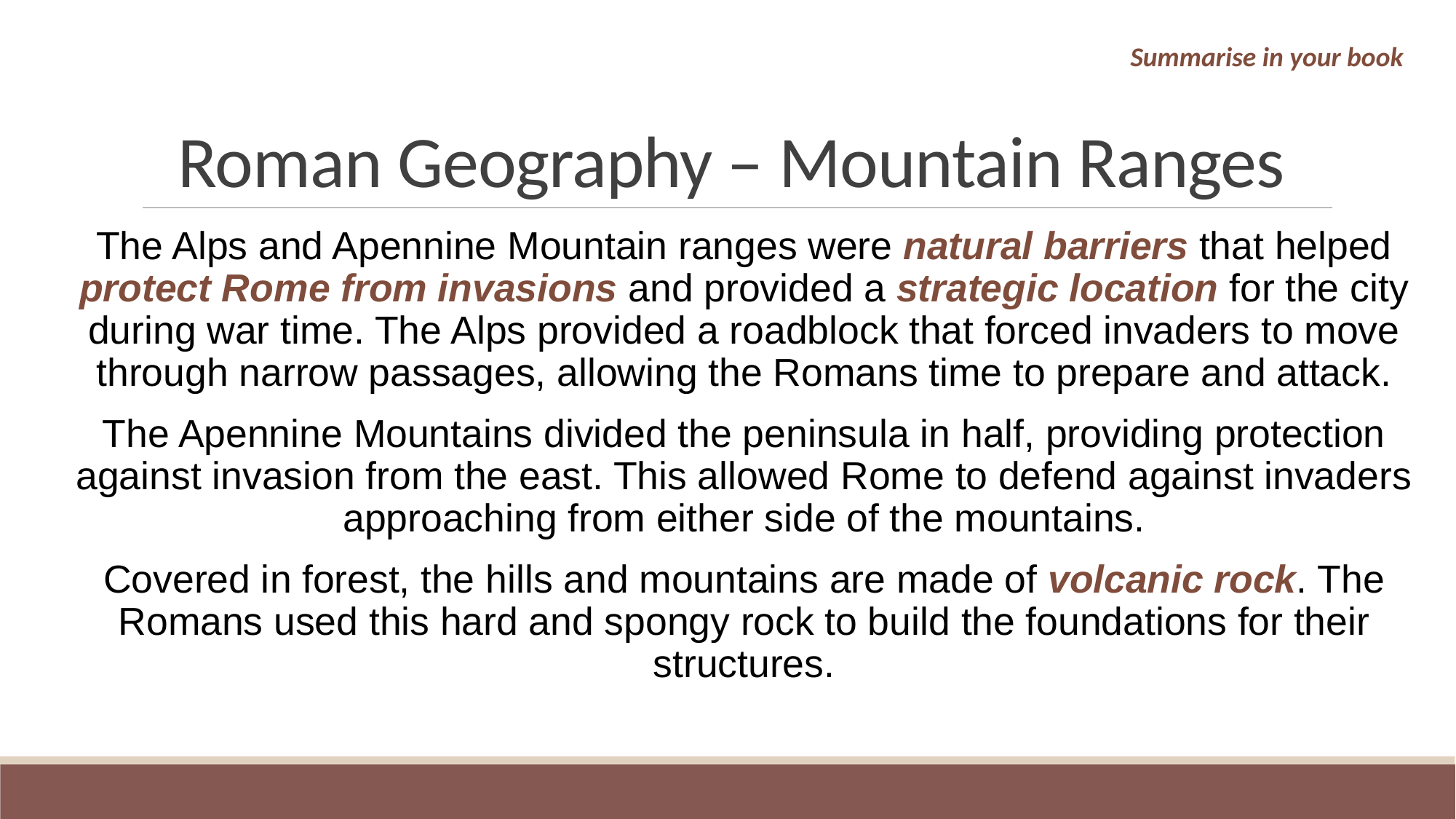

# Roman Geography – Mountain Ranges
Summarise in your book
The Alps and Apennine Mountain ranges were natural barriers that helped protect Rome from invasions and provided a strategic location for the city during war time. The Alps provided a roadblock that forced invaders to move through narrow passages, allowing the Romans time to prepare and attack.
The Apennine Mountains divided the peninsula in half, providing protection against invasion from the east. This allowed Rome to defend against invaders approaching from either side of the mountains.
Covered in forest, the hills and mountains are made of volcanic rock. The Romans used this hard and spongy rock to build the foundations for their structures.